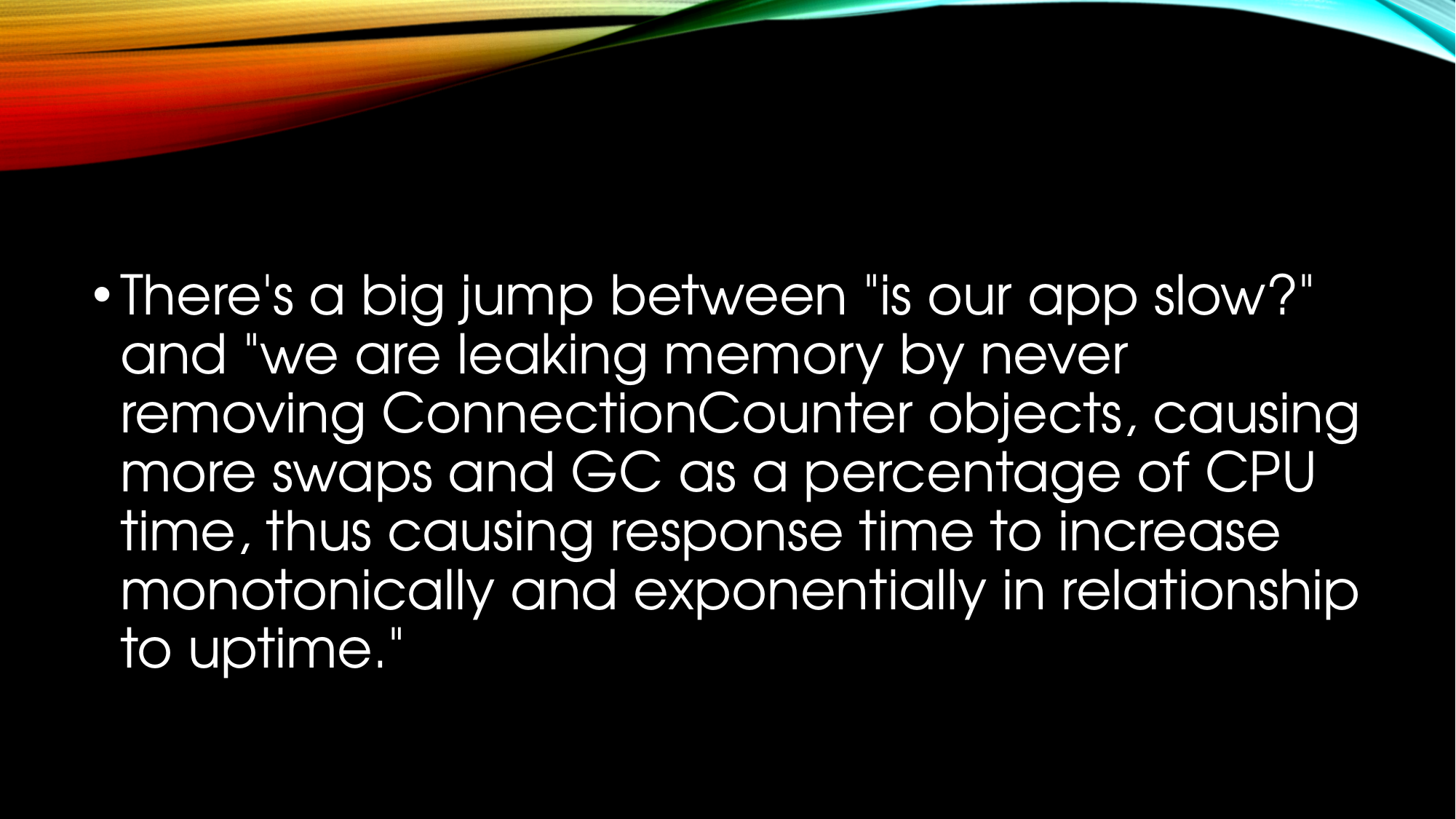

There's a big jump between "is our app slow?" and "we are leaking memory by never removing ConnectionCounter objects, causing more swaps and GC as a percentage of CPU time, thus causing response time to increase monotonically and exponentially in relationship to uptime."